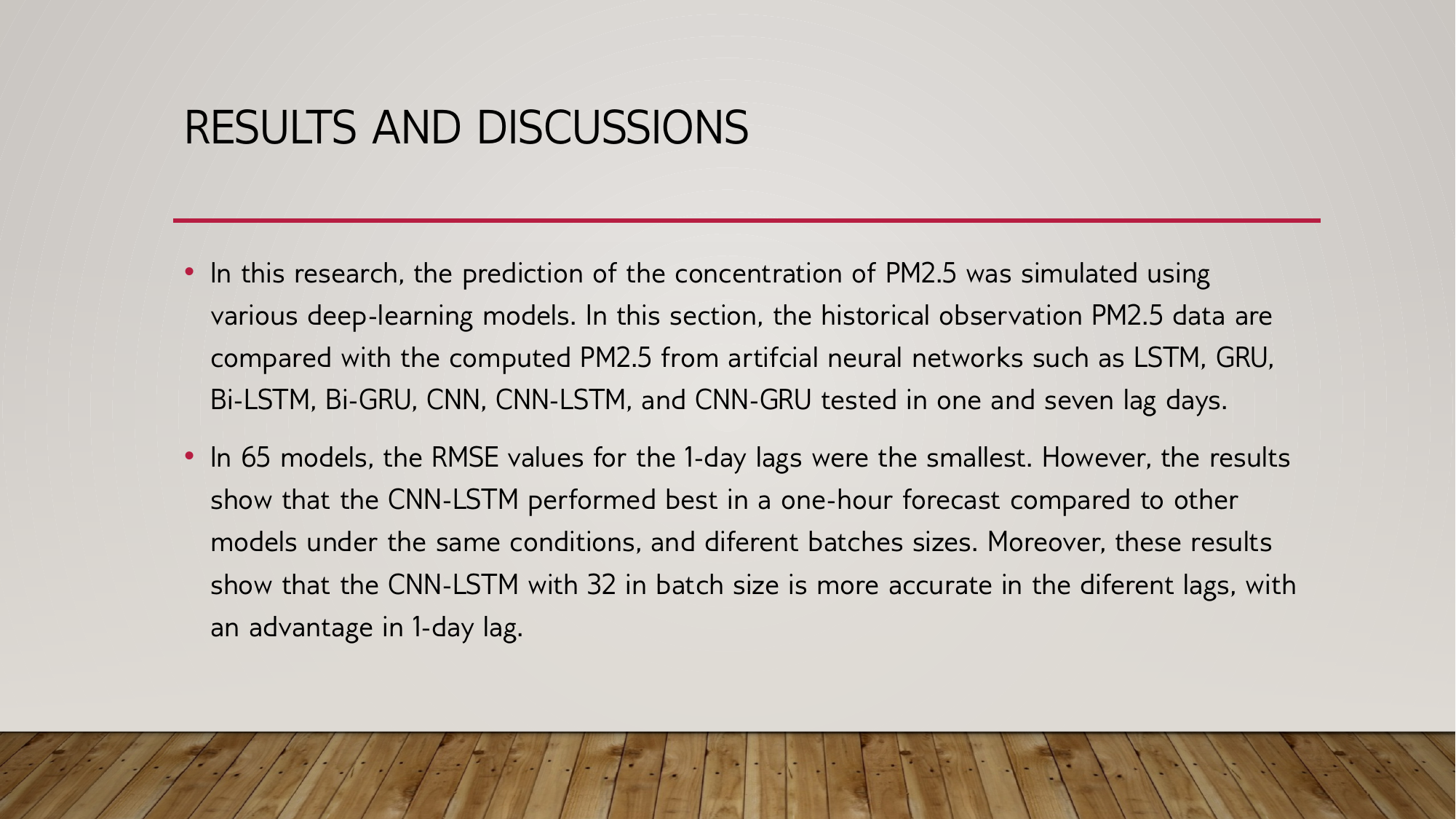

# Results and discussions
In this research, the prediction of the concentration of PM2.5 was simulated using various deep-learning models. In this section, the historical observation PM2.5 data are compared with the computed PM2.5 from artifcial neural networks such as LSTM, GRU, Bi-LSTM, Bi-GRU, CNN, CNN-LSTM, and CNN-GRU tested in one and seven lag days.
In 65 models, the RMSE values for the 1-day lags were the smallest. However, the results show that the CNN-LSTM performed best in a one-hour forecast compared to other models under the same conditions, and diferent batches sizes. Moreover, these results show that the CNN-LSTM with 32 in batch size is more accurate in the diferent lags, with an advantage in 1-day lag.